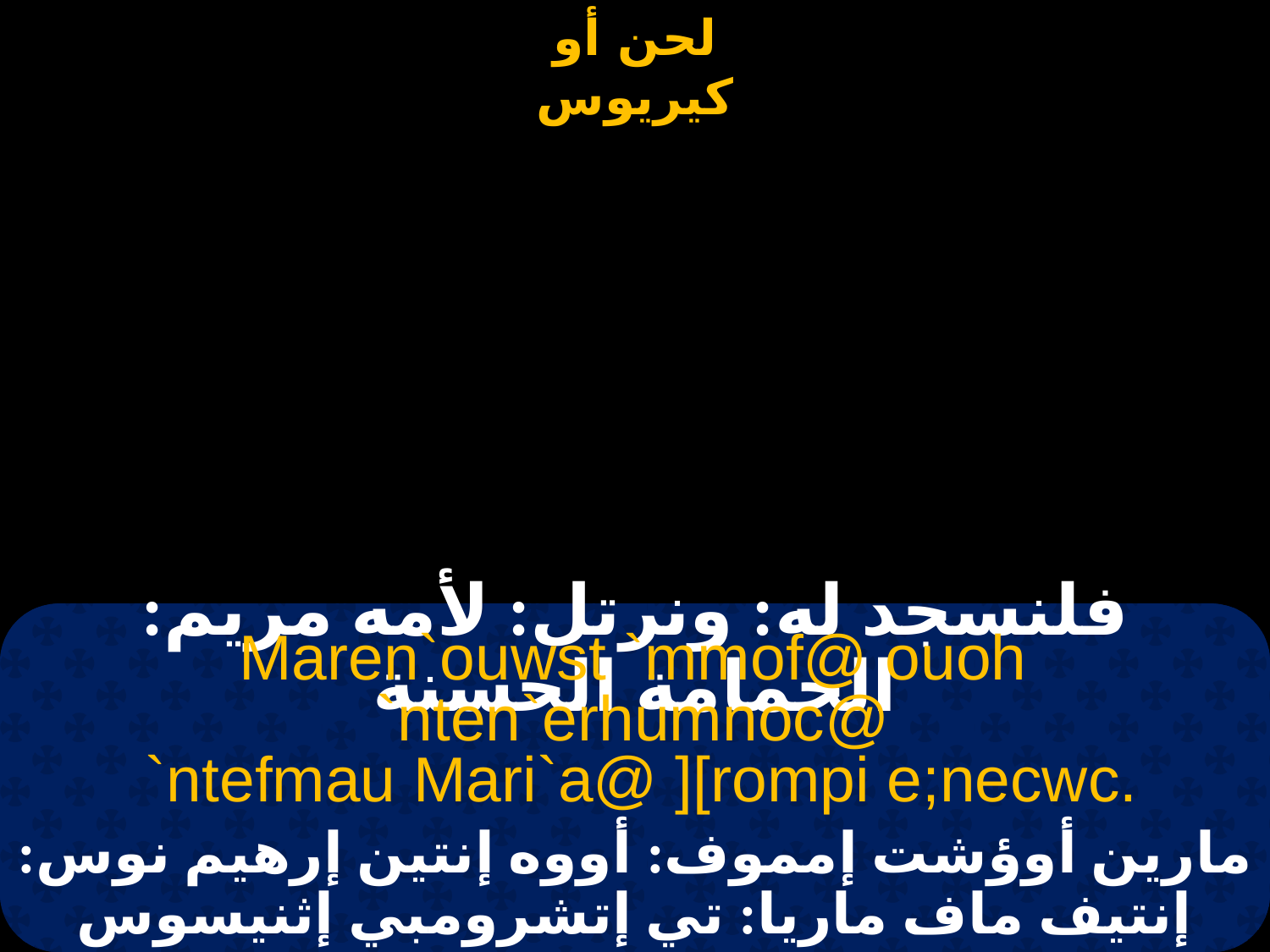

# فلنسجد له: ونرتل: لأمه مريم: الحمامة الحسنة
Maren`ouwst `mmof@ ouoh `nten`erhumnoc@
 `ntefmau Mari`a@ ][rompi e;necwc.
مارين أوؤشت إمموف: أووه إنتين إرهيم نوس: إنتيف ماف ماريا: تي إتشرومبي إثنيسوس